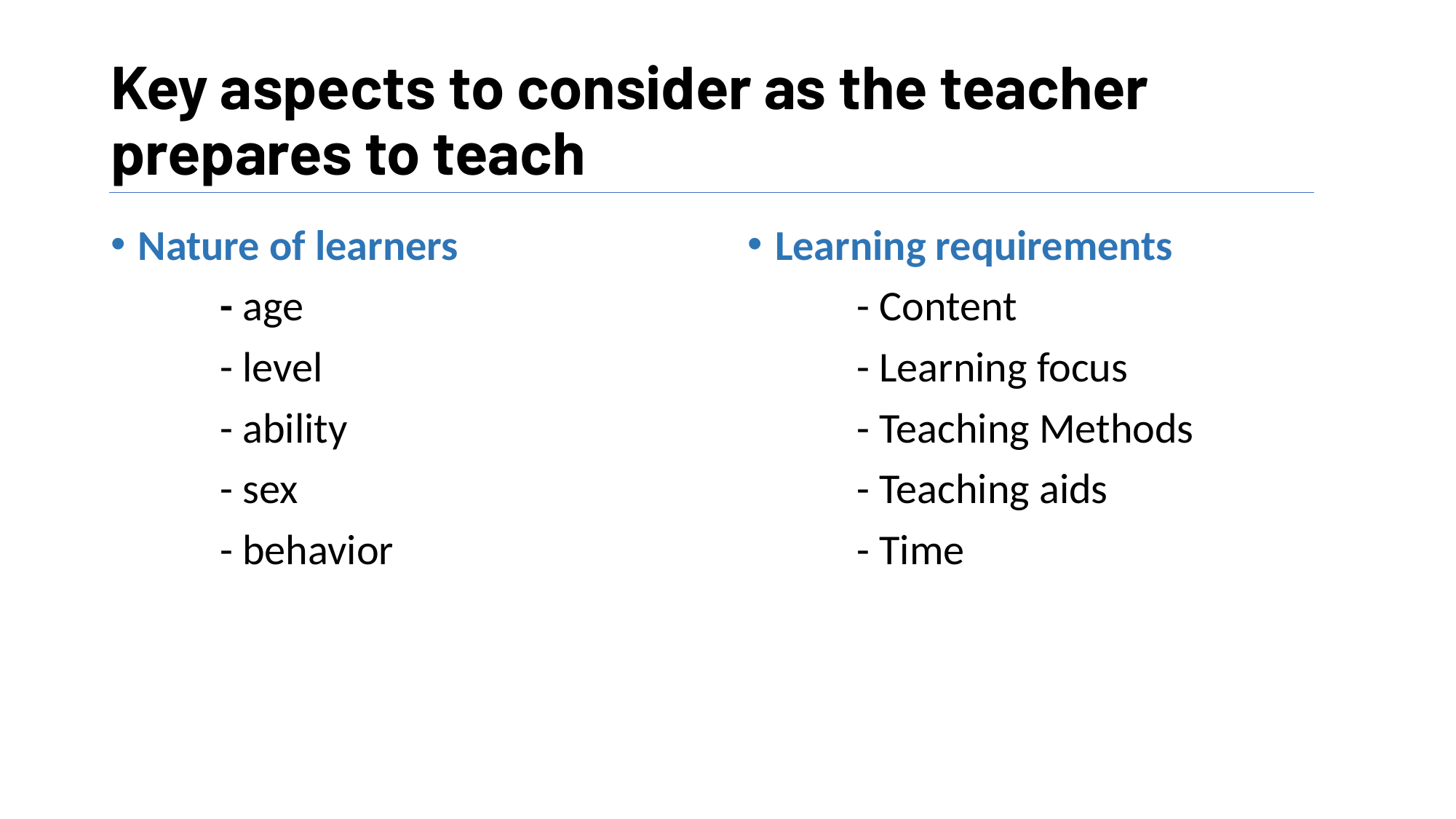

# Key aspects to consider as the teacher prepares to teach
Nature of learners
	- age
	- level
	- ability
	- sex
	- behavior
Learning requirements
	- Content
	- Learning focus
	- Teaching Methods
	- Teaching aids
	- Time